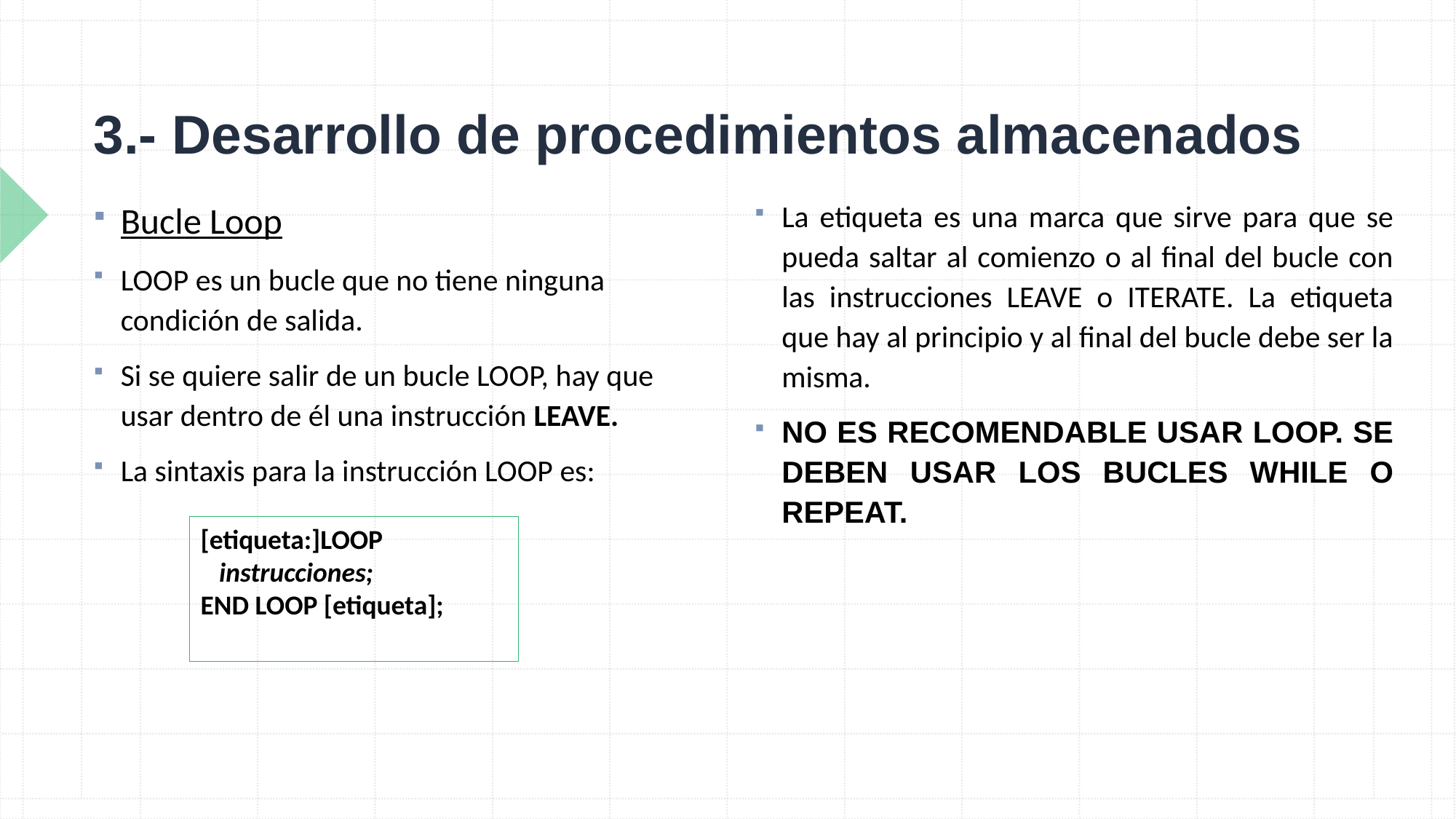

# 3.- Desarrollo de procedimientos almacenados
Bucle Loop
LOOP es un bucle que no tiene ninguna condición de salida.
Si se quiere salir de un bucle LOOP, hay que usar dentro de él una instrucción LEAVE.
La sintaxis para la instrucción LOOP es:

La etiqueta es una marca que sirve para que se pueda saltar al comienzo o al final del bucle con las instrucciones LEAVE o ITERATE. La etiqueta que hay al principio y al final del bucle debe ser la misma.
NO ES RECOMENDABLE USAR LOOP. SE DEBEN USAR LOS BUCLES WHILE O REPEAT.

[etiqueta:]LOOP
   instrucciones;
END LOOP [etiqueta];